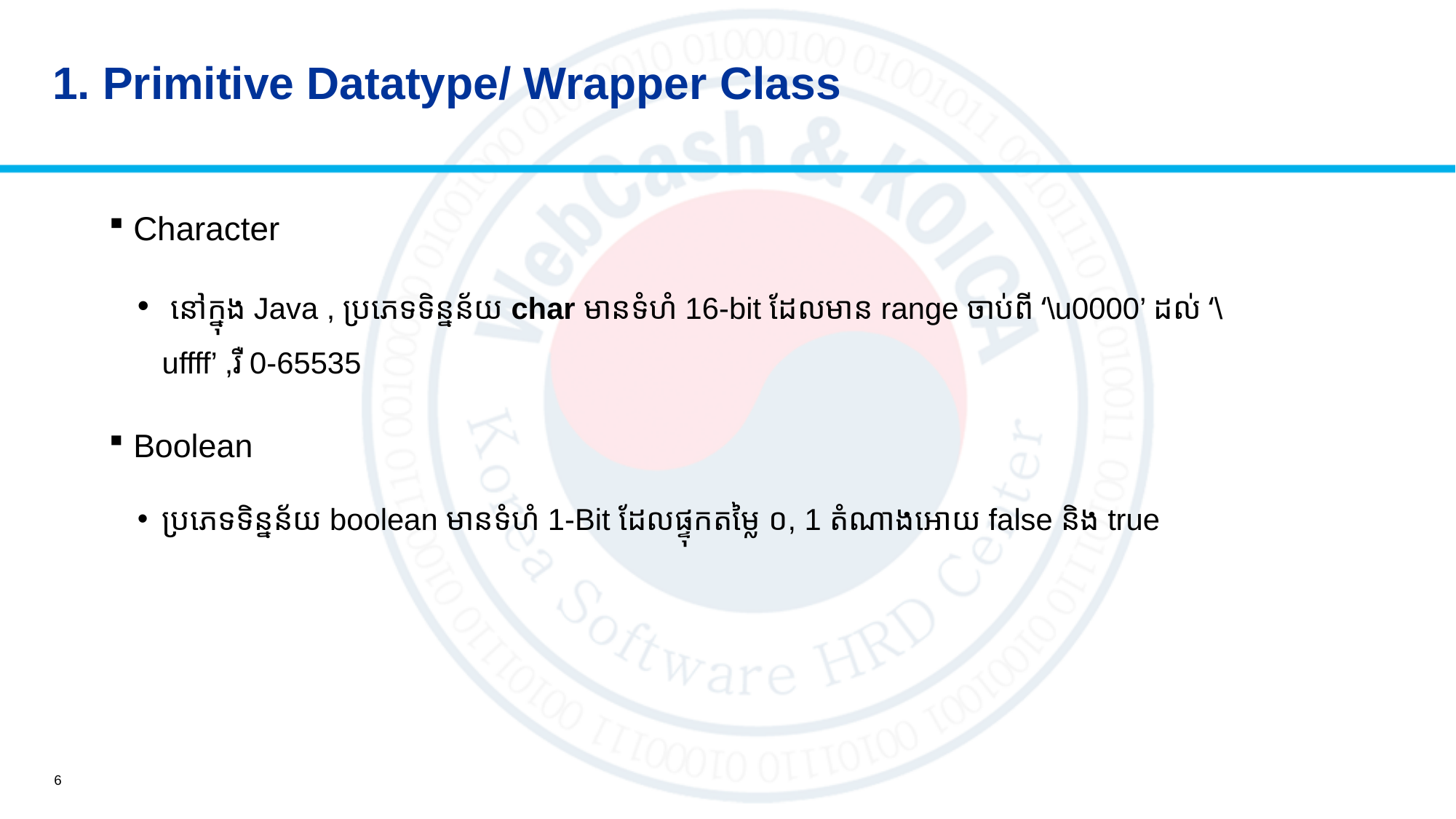

# 1. Primitive Datatype/ Wrapper Class
Character
 នៅក្នុង Java , ប្រភេទទិន្នន័យ char​ មានទំហំ 16-bit ដែលមាន range ចាប់ពី ‘\u0000’ ដល់ ‘\uffff’ ,រឺ 0-65535
Boolean
ប្រភេទទិន្នន័យ boolean មានទំហំ 1-Bit ដែលផ្ទុកតម្លៃ ០​, 1 តំណាងអោយ false និង true
6